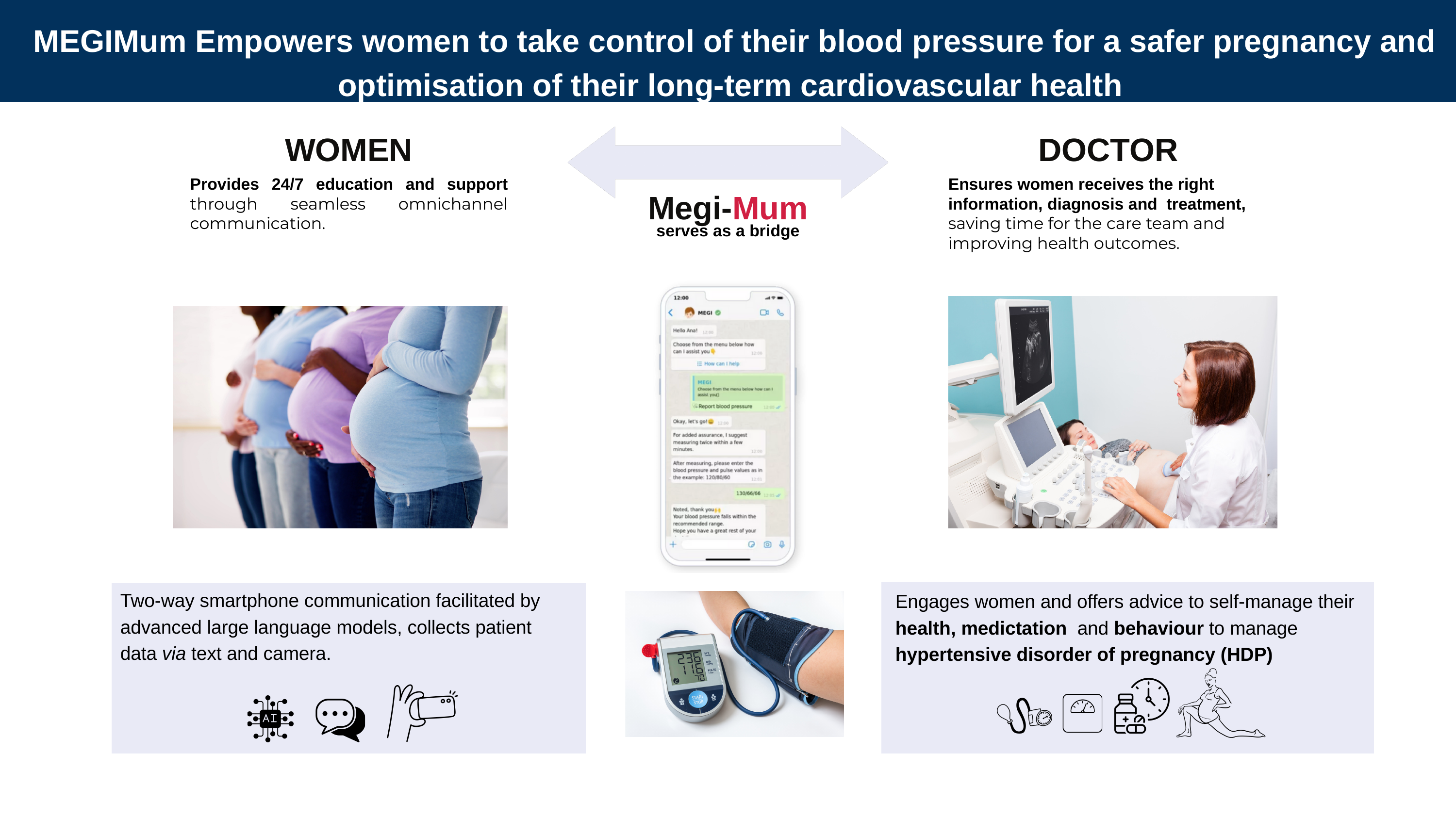

MEGIMum Empowers women to take control of their blood pressure for a safer pregnancy and optimisation of their long-term cardiovascular health
WOMEN
DOCTOR

Megi-Mum
serves as a bridge
Provides 24/7 education and support through seamless omnichannel communication.
Ensures women receives the right information, diagnosis and  treatment, saving time for the care team and improving health outcomes.

Engages women and offers advice to self-manage their health, medictation  and behaviour to manage hypertensive disorder of pregnancy (HDP)

Two-way smartphone communication facilitated by advanced large language models, collects patient data via text and camera.